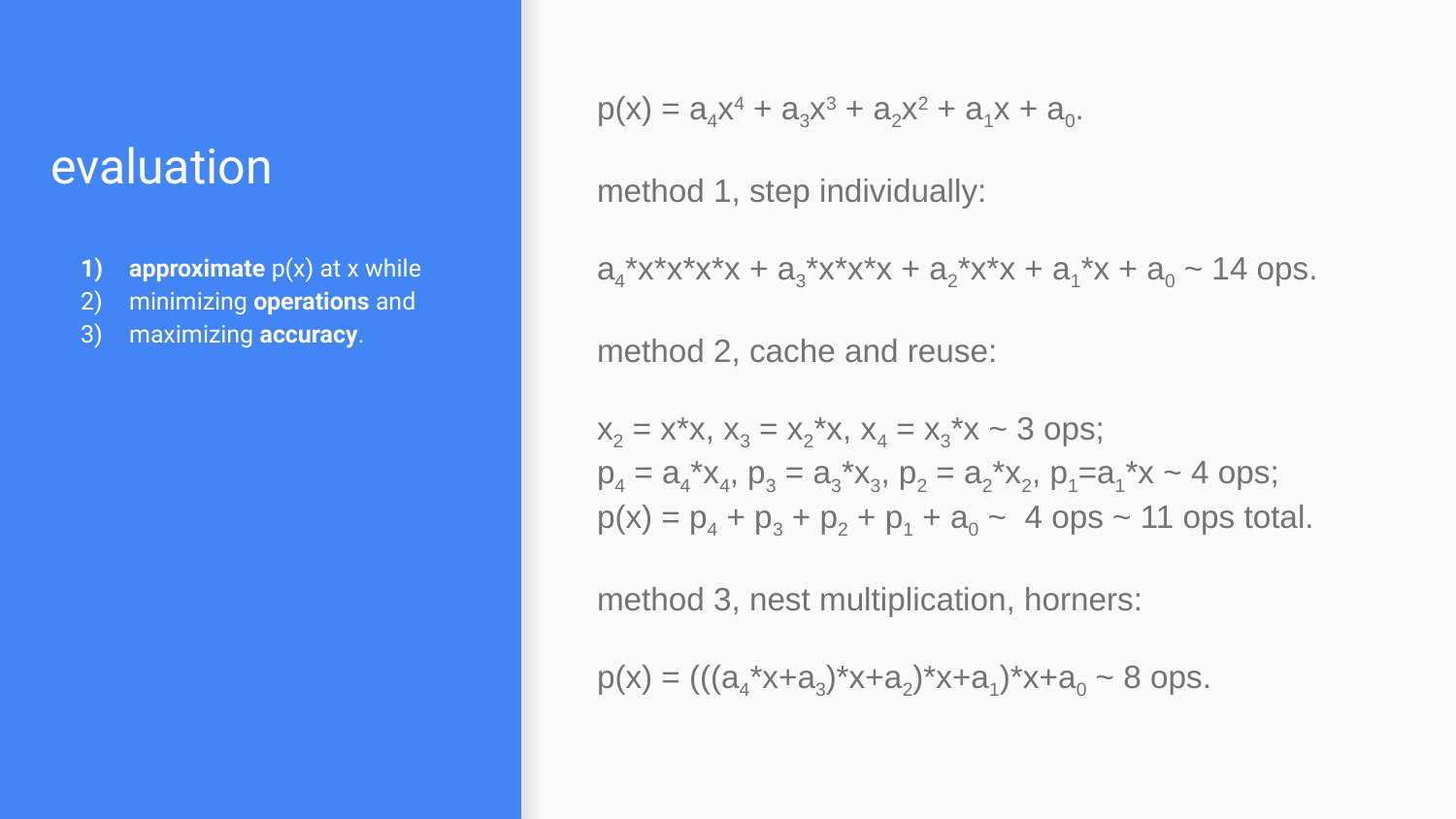

# evaluation
p(x) = a4x4 + a3x3 + a2x2 + a1x + a0.

method 1, step individually:

a4*x*x*x*x + a3*x*x*x + a2*x*x + a1*x + a0 ~ 14 ops.

method 2, cache and reuse:

x2 = x*x, x3 = x2*x, x4 = x3*x ~ 3 ops;
p4 = a4*x4, p3 = a3*x3, p2 = a2*x2, p1=a1*x ~ 4 ops;
p(x) = p4 + p3 + p2 + p1 + a0 ~  4 ops ~ 11 ops total.

method 3, nest multiplication, horners:

p(x) = (((a4*x+a3)*x+a2)*x+a1)*x+a0 ~ 8 ops.
approximate p(x) at x while
minimizing operations and
maximizing accuracy.